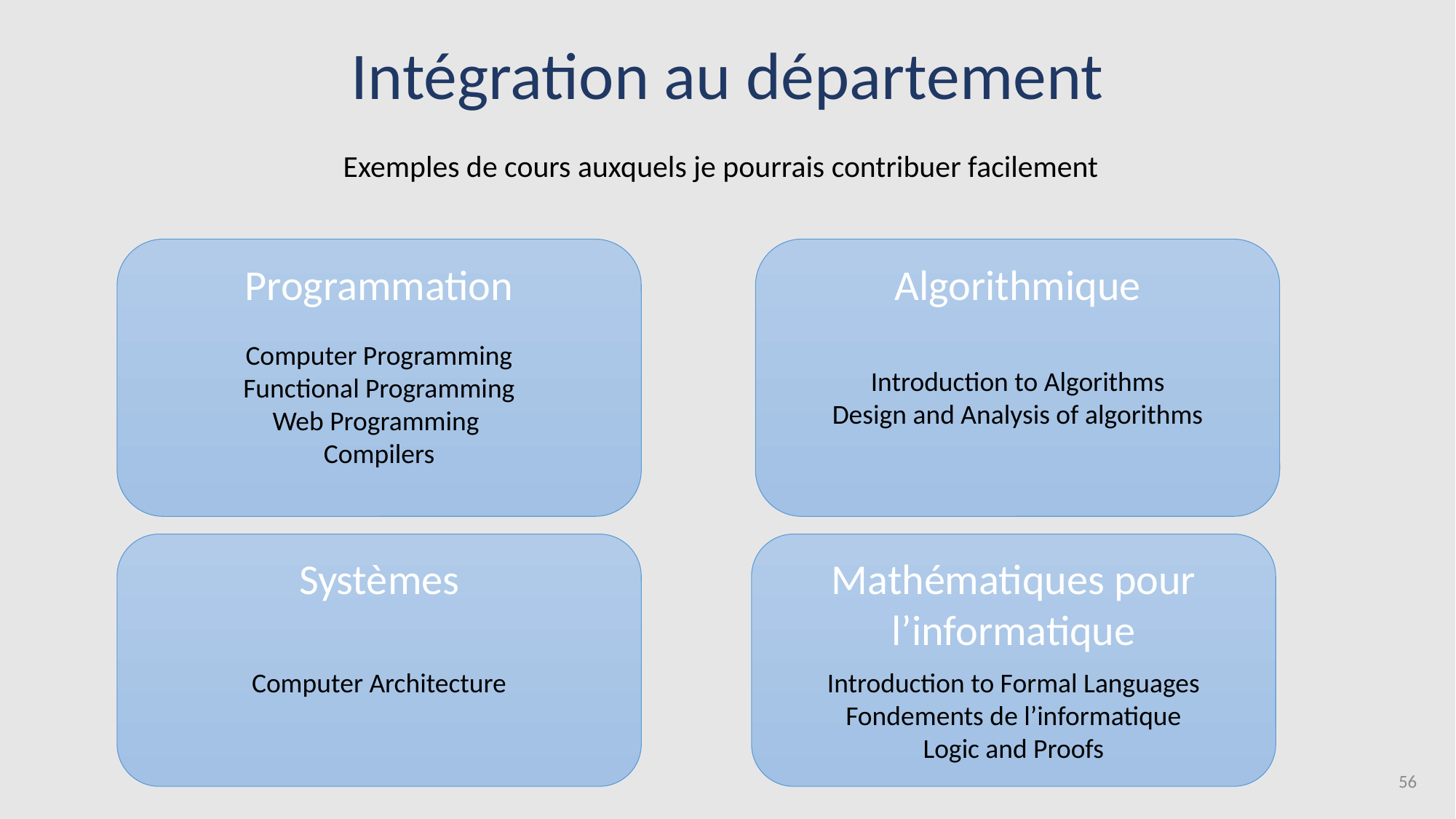

Intégration au département
Exemples de cours auxquels je pourrais contribuer facilement
Programmation
Algorithmique
Computer Programming
Functional Programming
Web Programming
Compilers

Introduction to Algorithms
Design and Analysis of algorithms
Systèmes
Mathématiques pour l’informatique
Computer Architecture
Introduction to Formal Languages
Fondements de l’informatique
Logic and Proofs
56